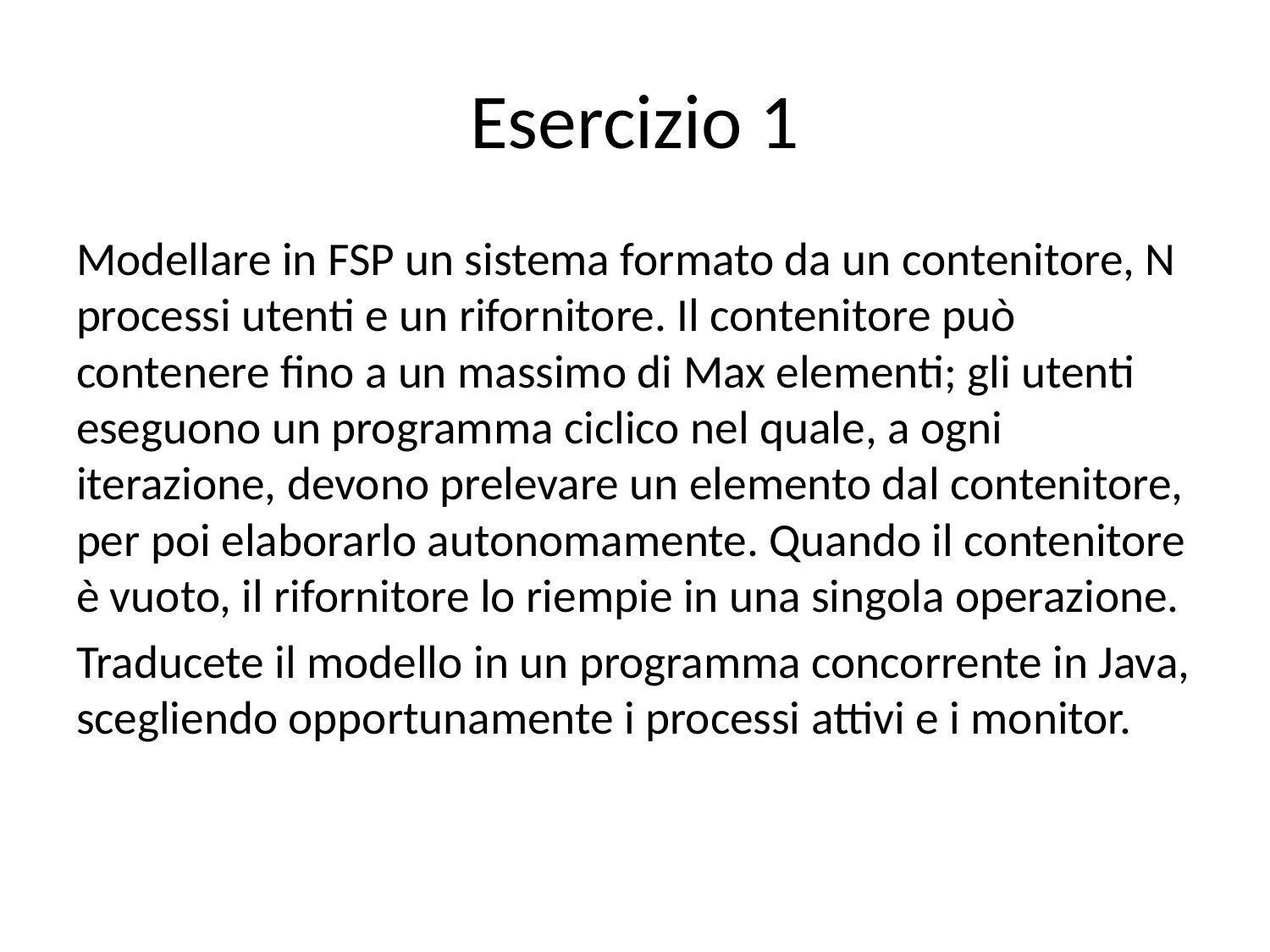

# Esercizio 1
Modellare in FSP un sistema formato da un contenitore, N processi utenti e un rifornitore. Il contenitore può contenere fino a un massimo di Max elementi; gli utenti eseguono un programma ciclico nel quale, a ogni iterazione, devono prelevare un elemento dal contenitore, per poi elaborarlo autonomamente. Quando il contenitore è vuoto, il rifornitore lo riempie in una singola operazione.
Traducete il modello in un programma concorrente in Java, scegliendo opportunamente i processi attivi e i monitor.